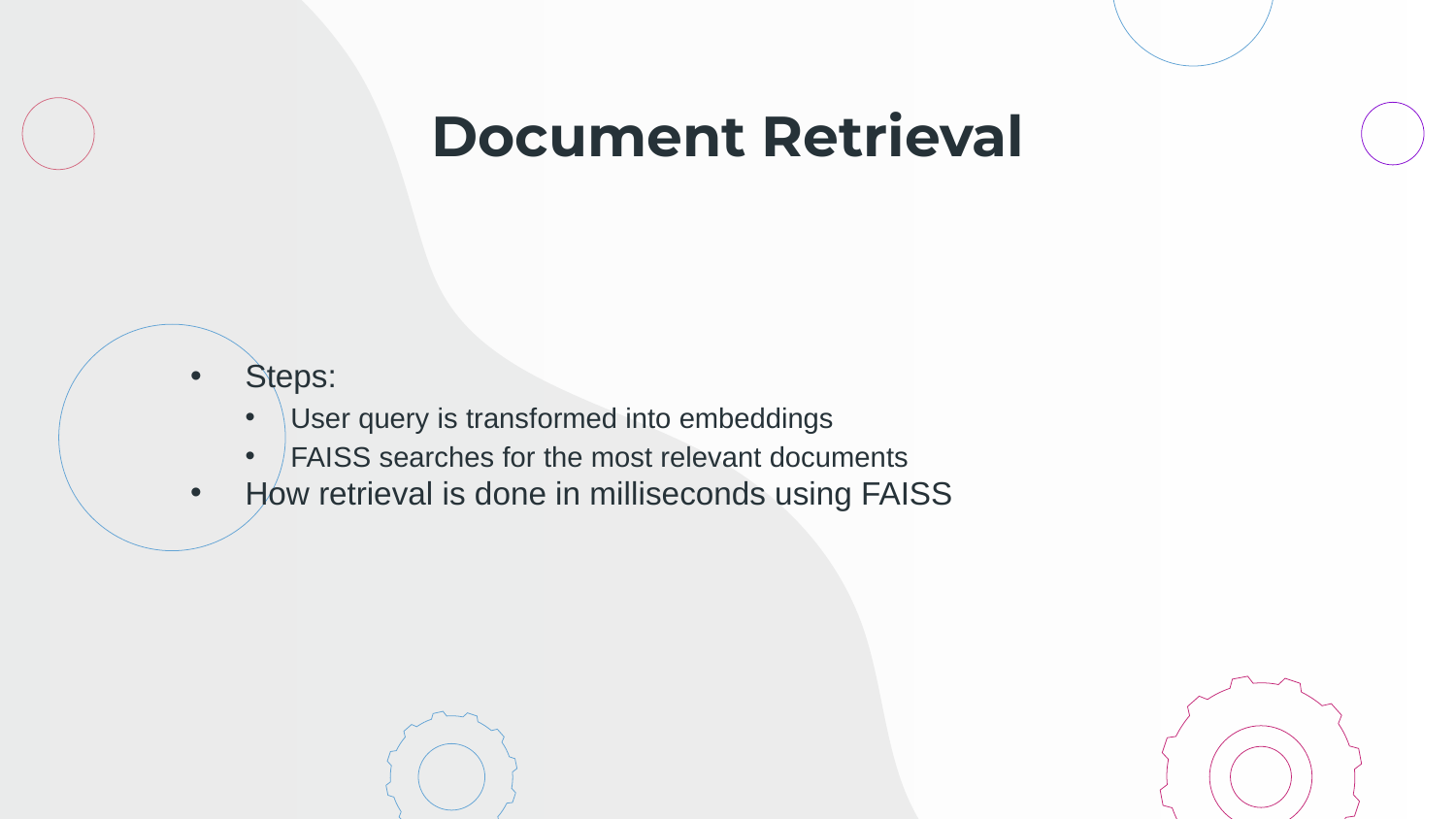

# Document Retrieval
Steps:
User query is transformed into embeddings
FAISS searches for the most relevant documents
How retrieval is done in milliseconds using FAISS